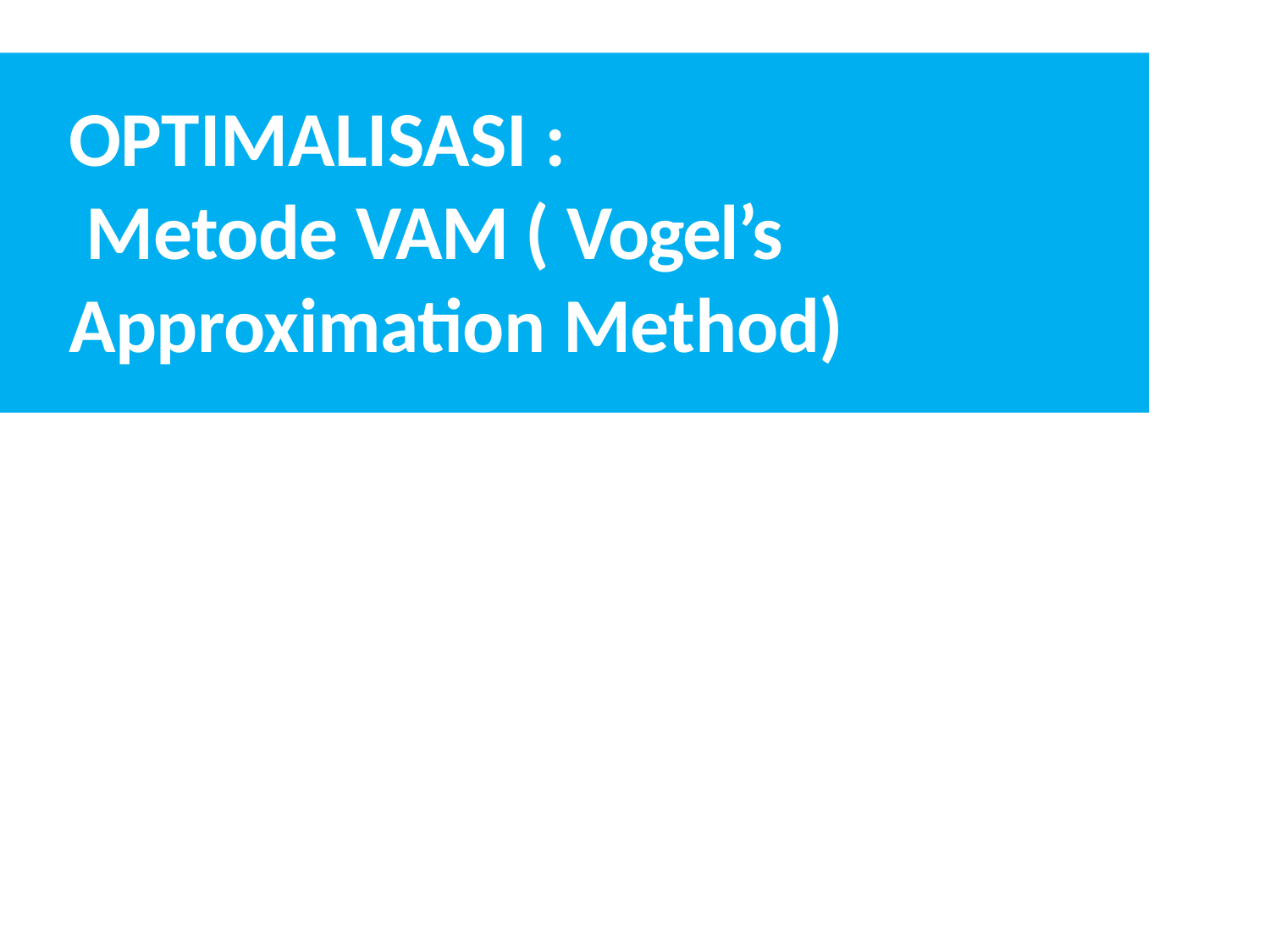

# OPTIMALISASI :
Metode VAM ( Vogel’s  Approximation Method)